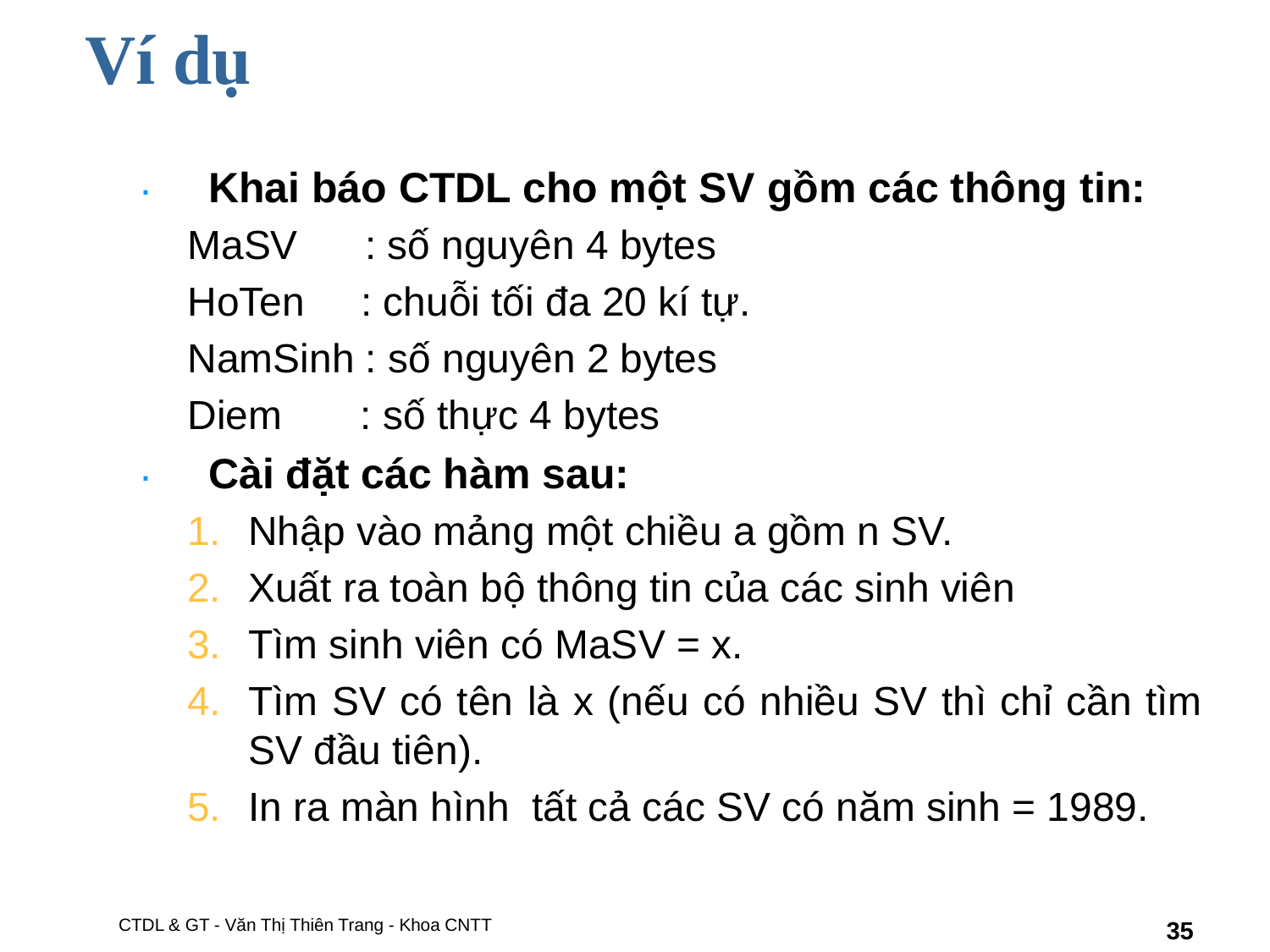

# Ví dụ
Khai báo CTDL cho một SV gồm các thông tin:
MaSV      : số nguyên 4 bytes
HoTen     : chuỗi tối đa 20 kí tự.
NamSinh : số nguyên 2 bytes
Diem       : số thực 4 bytes
Cài đặt các hàm sau:
Nhập vào mảng một chiều a gồm n SV.
Xuất ra toàn bộ thông tin của các sinh viên
Tìm sinh viên có MaSV = x.
Tìm SV có tên là x (nếu có nhiều SV thì chỉ cần tìm SV đầu tiên).
In ra màn hình  tất cả các SV có năm sinh = 1989.
CTDL & GT - Văn Thị Thiên Trang - Khoa CNTT
35